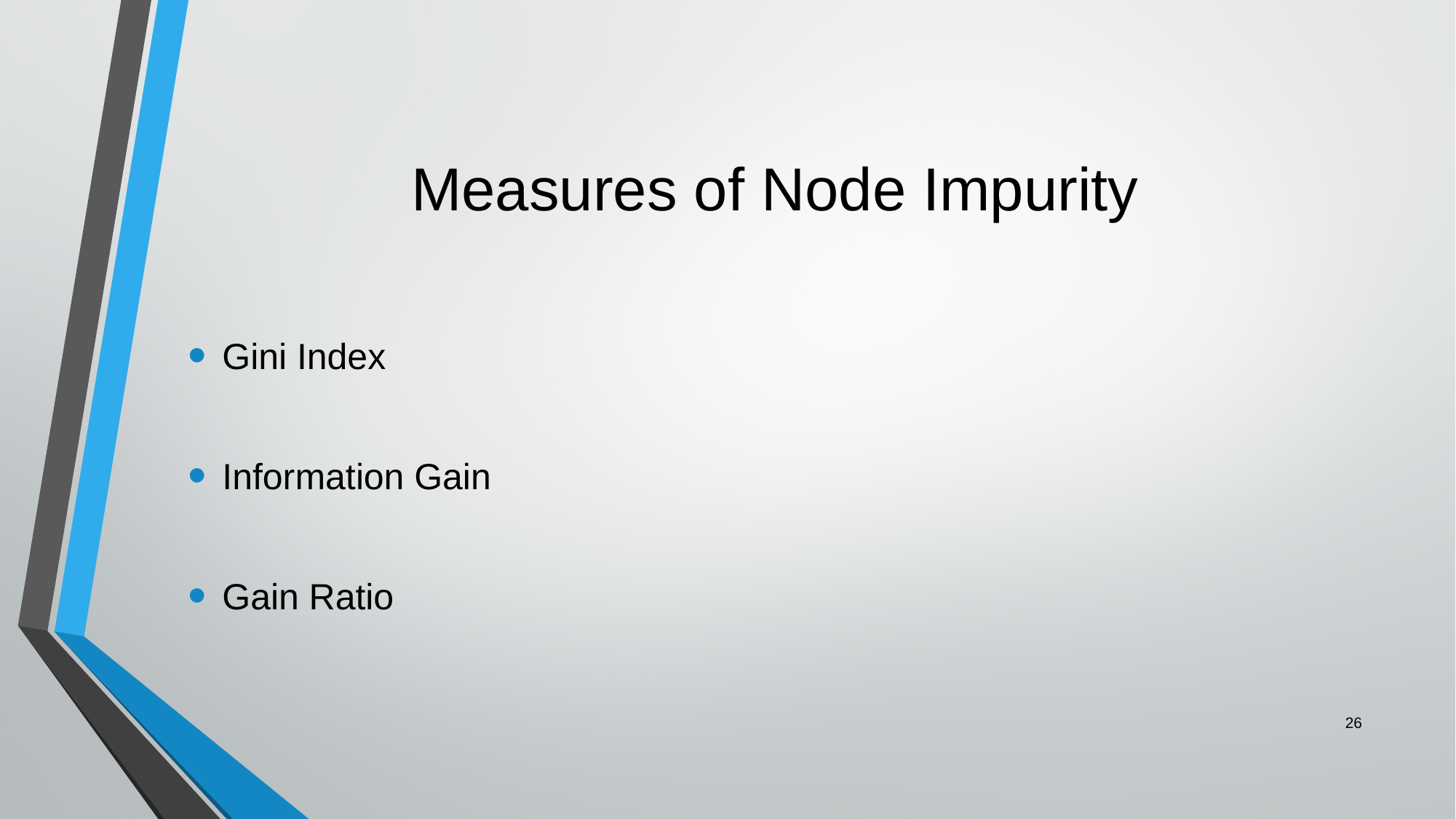

# Measures of Node Impurity
Gini Index

Information Gain

Gain Ratio

26